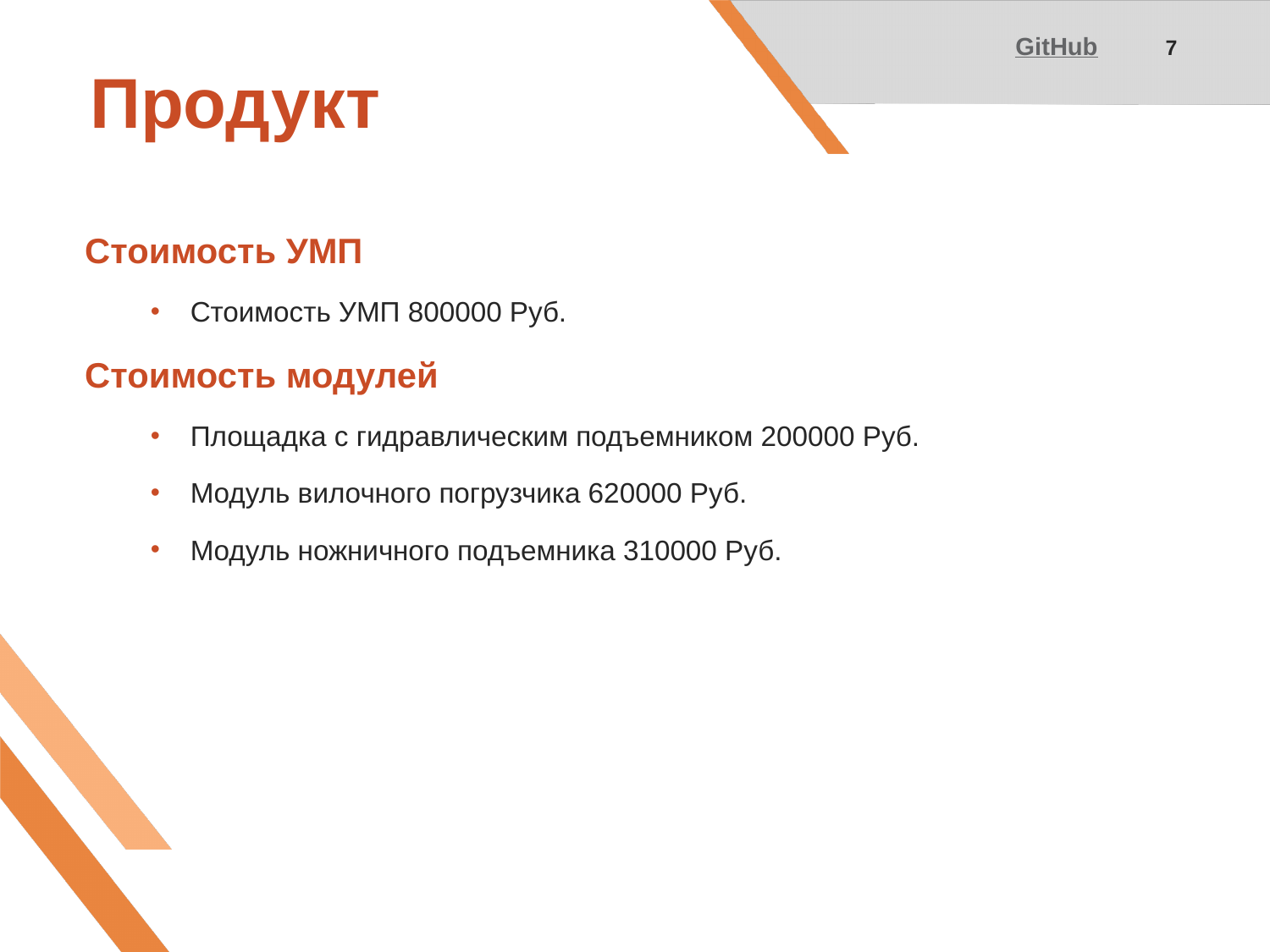

GitHub
7
# Продукт
Стоимость УМП
Стоимость УМП 800000 Руб.
Стоимость модулей
Площадка с гидравлическим подъемником 200000 Руб.
Модуль вилочного погрузчика 620000 Руб.
Модуль ножничного подъемника 310000 Руб.